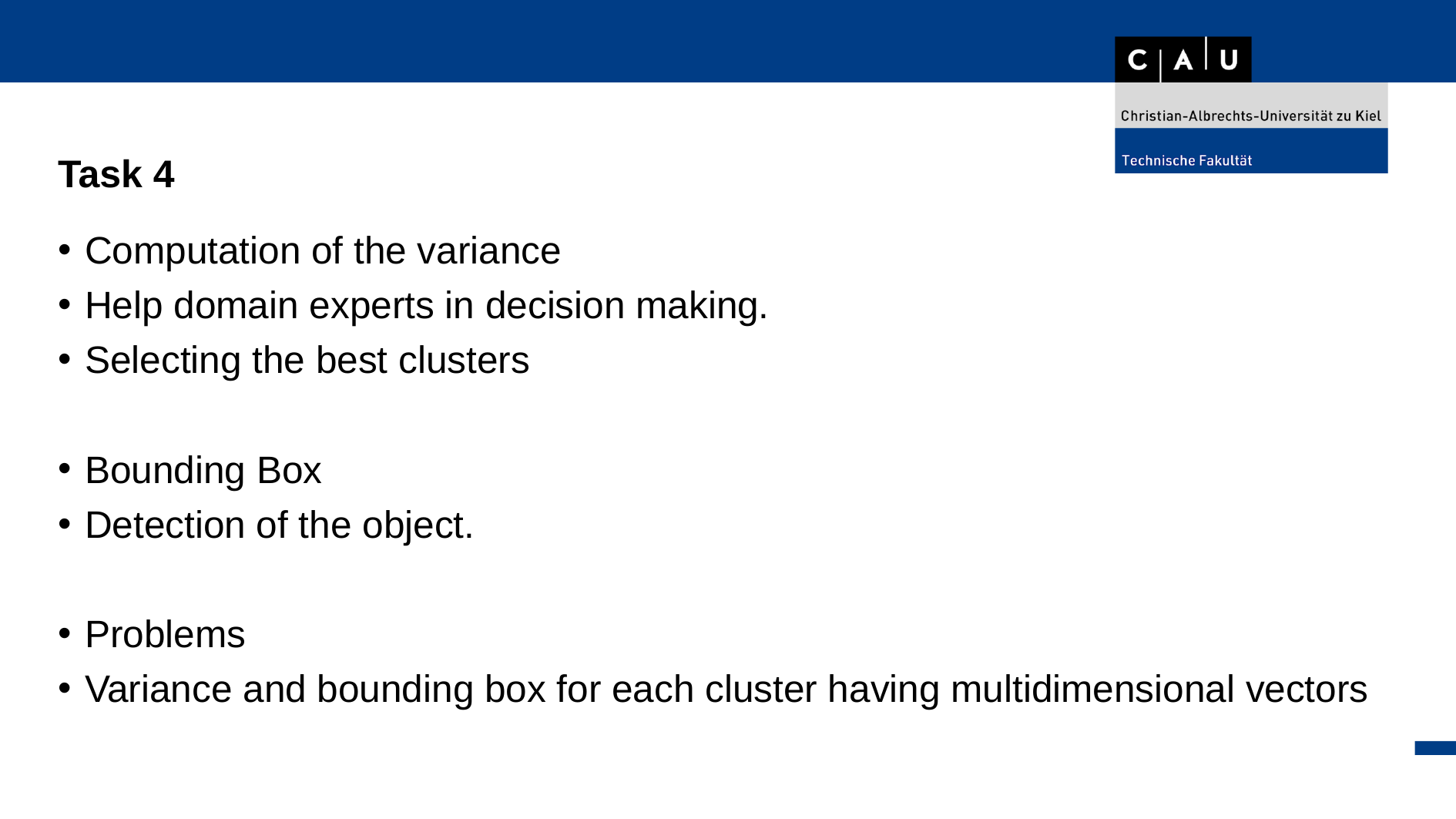

Task 4
Computation of the variance
Help domain experts in decision making.
Selecting the best clusters

Bounding Box
Detection of the object.

Problems
Variance and bounding box for each cluster having multidimensional vectors